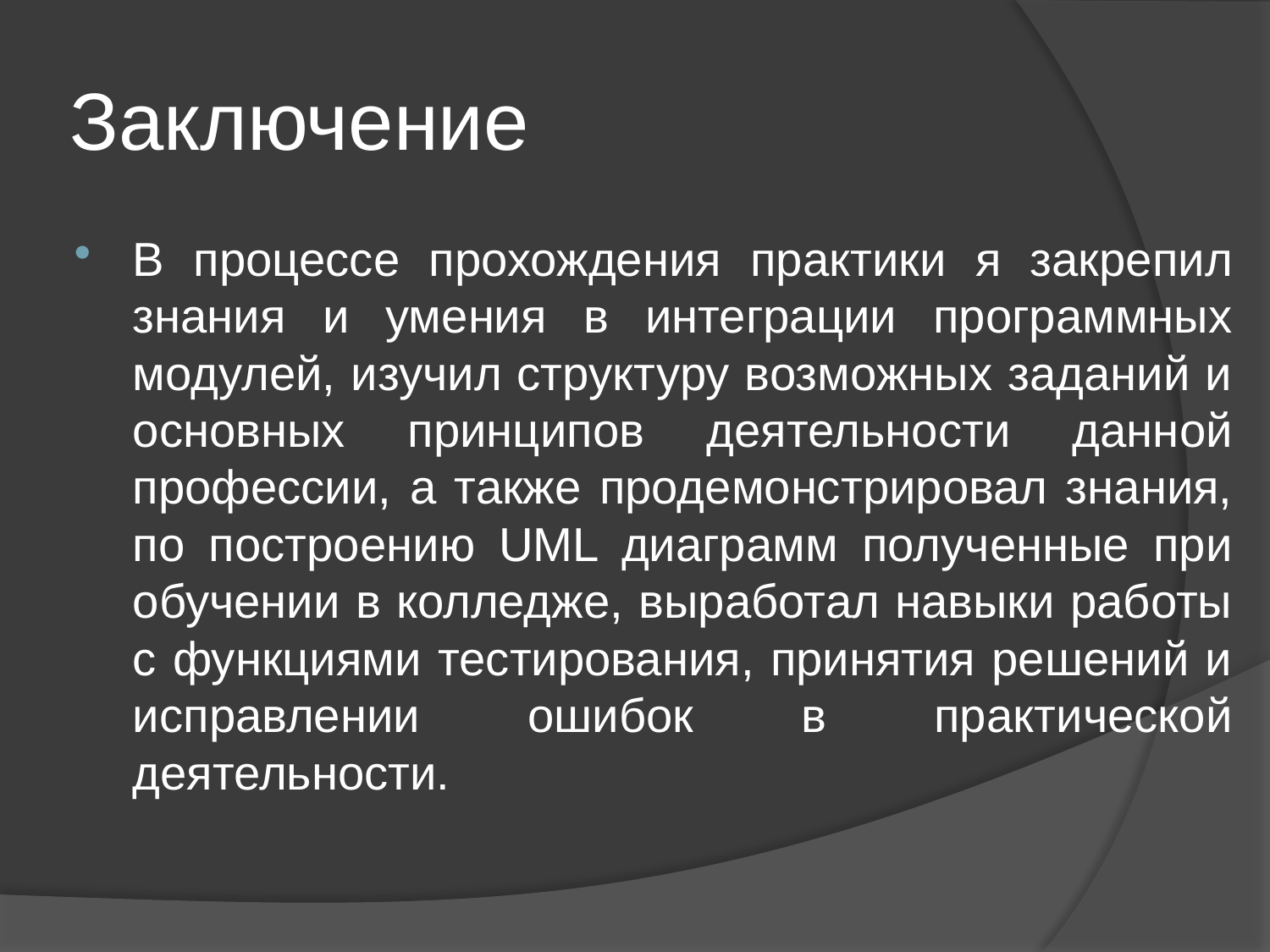

# Заключение
В процессе прохождения практики я закрепил знания и умения в интеграции программных модулей, изучил структуру возможных заданий и основных принципов деятельности данной профессии, а также продемонстрировал знания, по построению UML диаграмм полученные при обучении в колледже, выработал навыки работы с функциями тестирования, принятия решений и исправлении ошибок в практической деятельности.